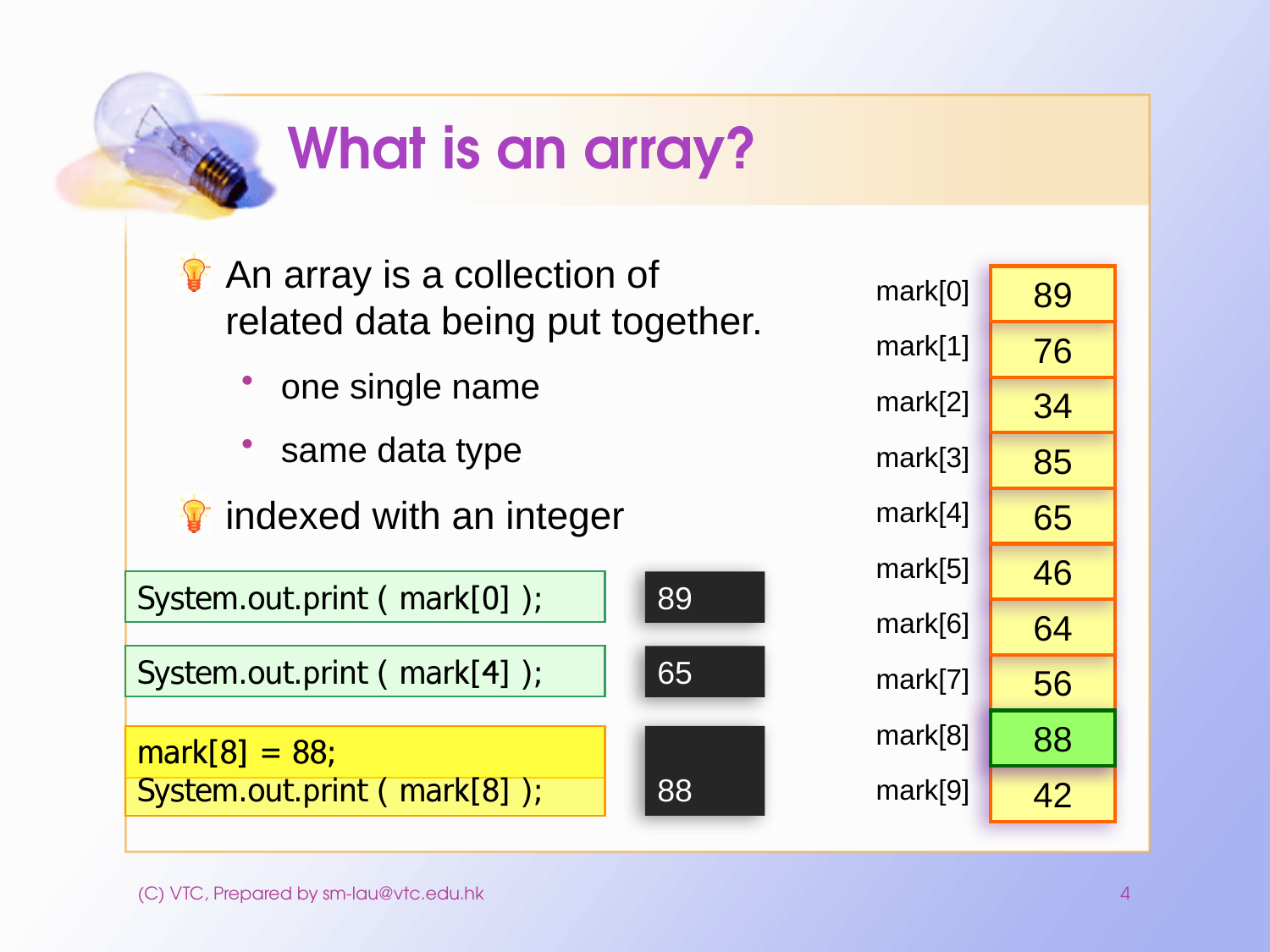

# What is an array?
An array is a collection of related data being put together.
one single name
same data type
indexed with an integer
mark[0]
89
mark[1]
76
mark[2]
34
mark[3]
85
mark[4]
65
mark[5]
46
System.out.print ( mark[0] );
89
mark[6]
64
System.out.print ( mark[4] );
65
mark[7]
56
mark[8]
90
88
mark[8] = 88;
mark[8] = 88;
System.out.print ( mark[8] );

88
mark[9]
42
(C) VTC, Prepared by sm-lau@vtc.edu.hk
4